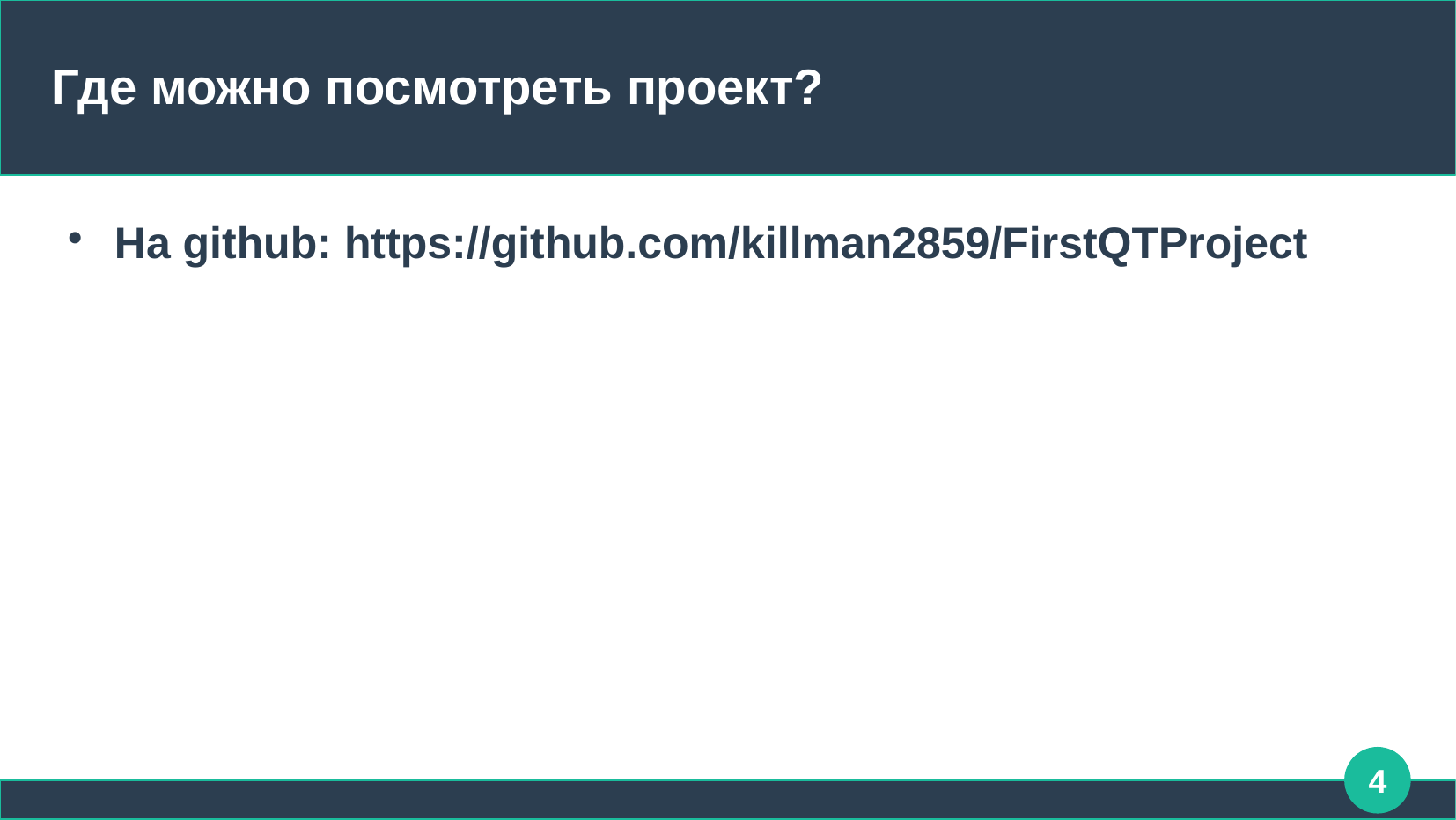

# Где можно посмотреть проект?
На github: https://github.com/killman2859/FirstQTProject
4